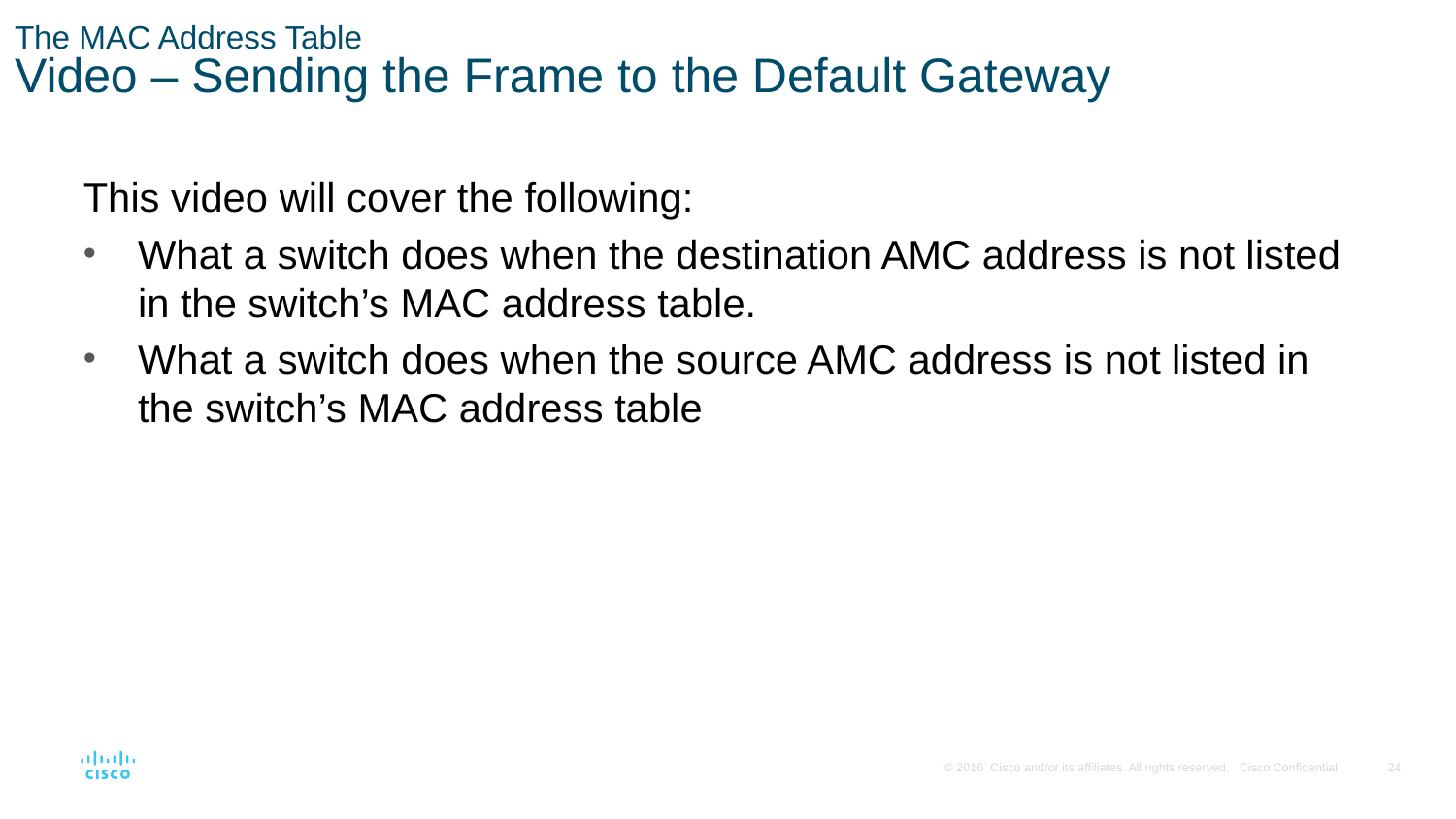

# The MAC Address Table Video – Sending the Frame to the Default Gateway
This video will cover the following:
What a switch does when the destination AMC address is not listed in the switch’s MAC address table.
What a switch does when the source AMC address is not listed in the switch’s MAC address table